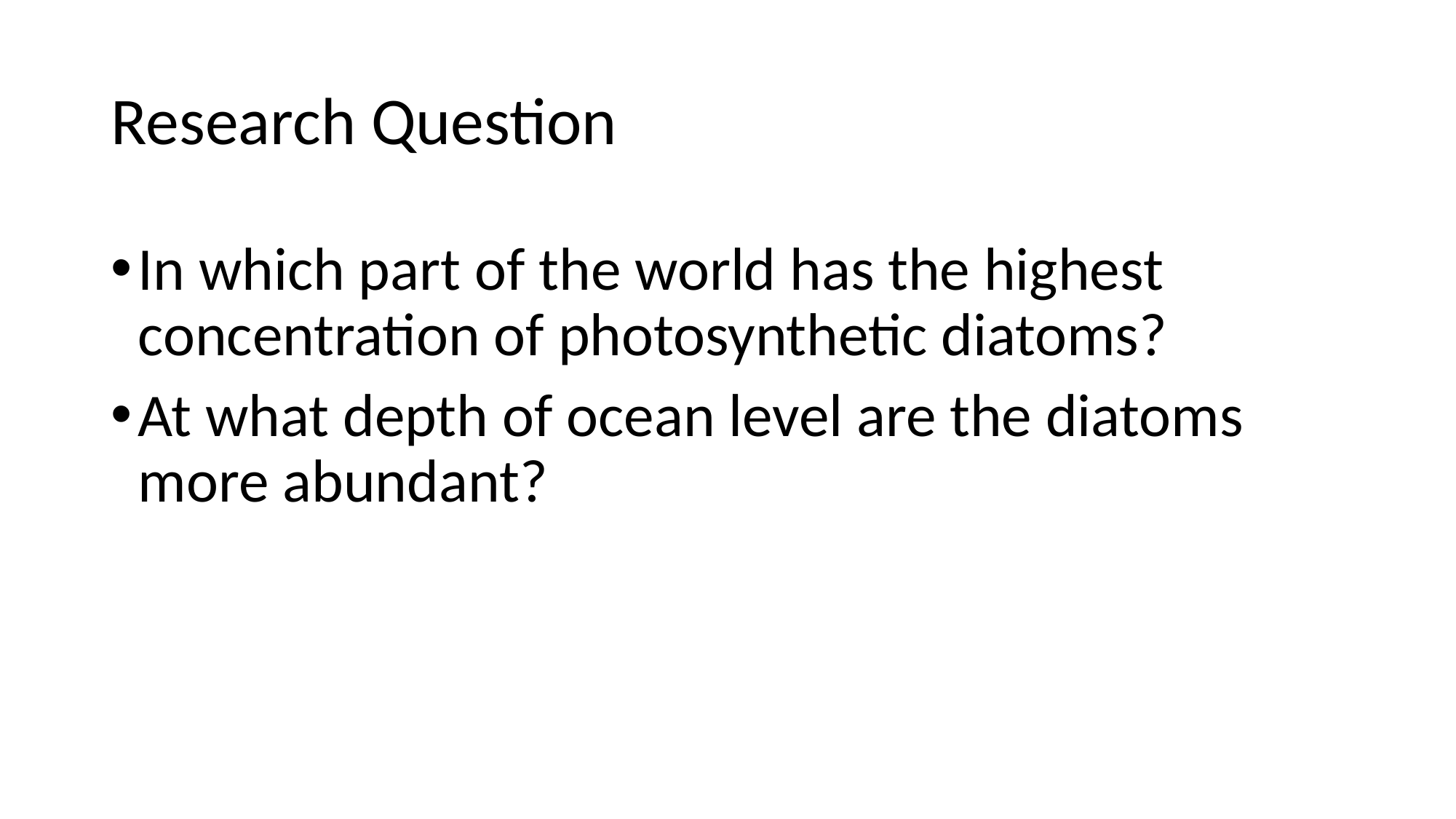

# Research Question
In which part of the world has the highest concentration of photosynthetic diatoms?
At what depth of ocean level are the diatoms more abundant?